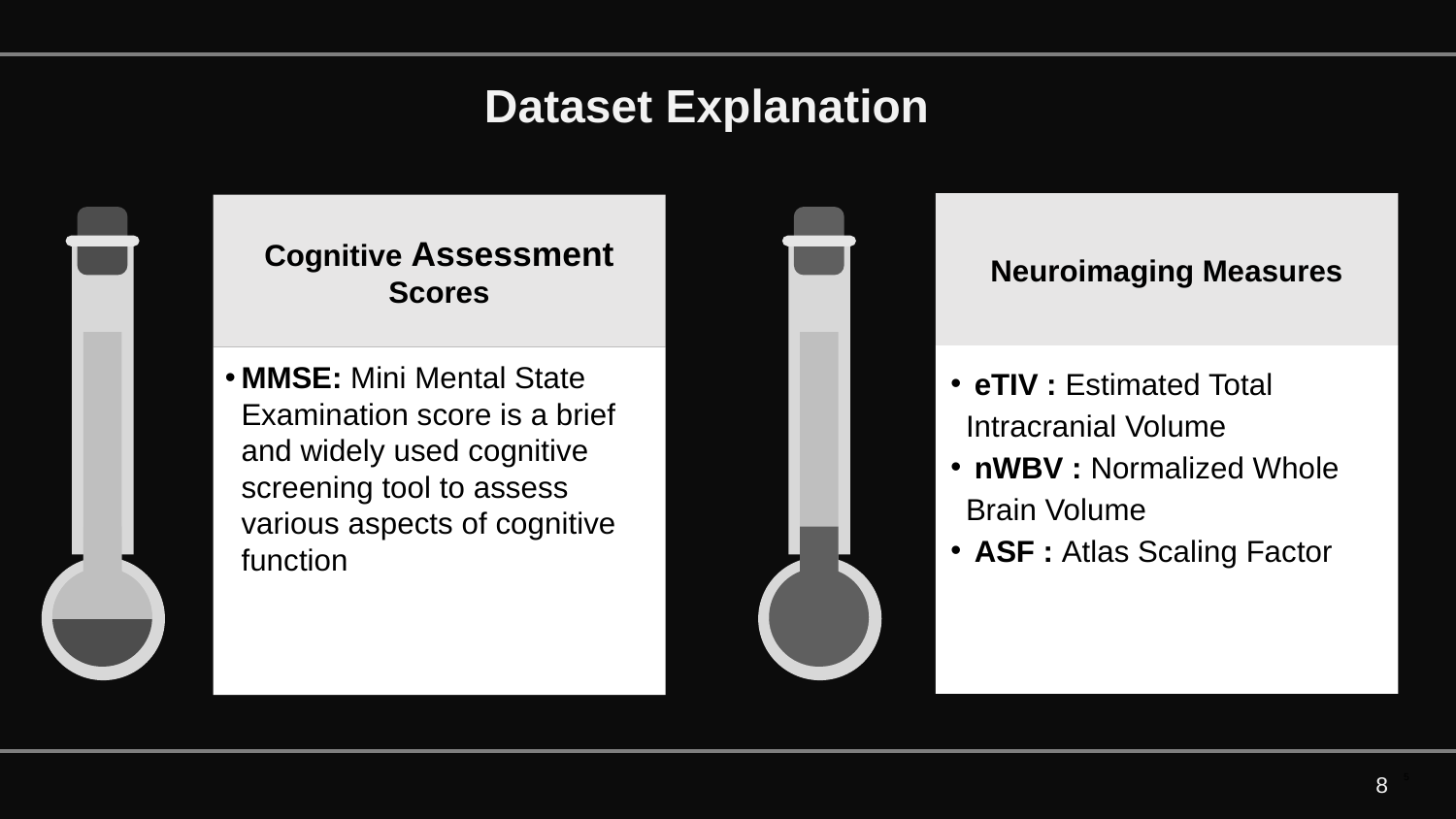

Dataset Explanation
Neuroimaging Measures
 eTIV : Estimated Total Intracranial Volume
 nWBV : Normalized Whole Brain Volume
 ASF : Atlas Scaling Factor
Cognitive Assessment Scores
MMSE: Mini Mental State Examination score is a brief and widely used cognitive screening tool to assess various aspects of cognitive function

5
8